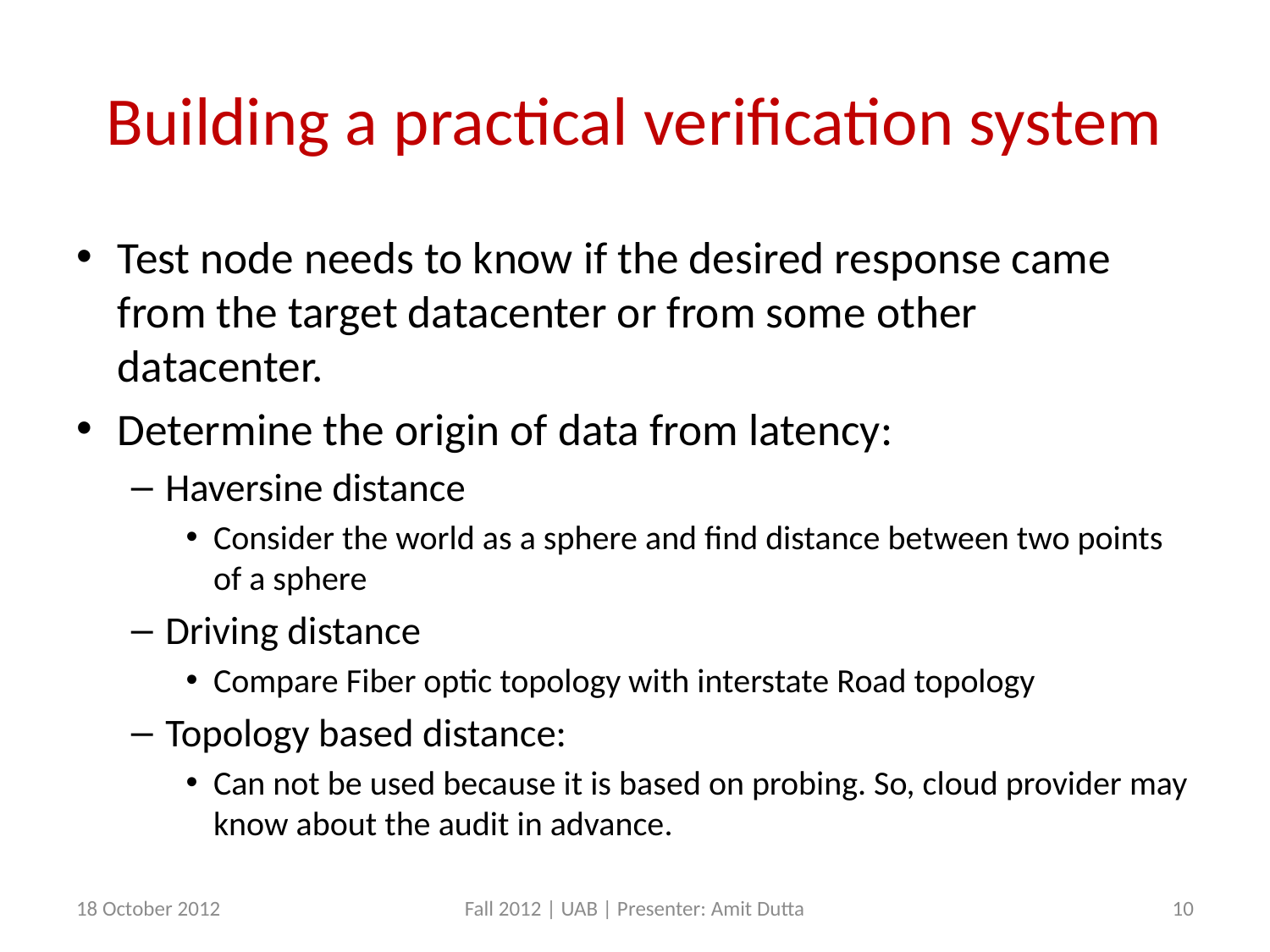

# Building a practical verification system
Test node needs to know if the desired response came from the target datacenter or from some other datacenter.
Determine the origin of data from latency:
Haversine distance
Consider the world as a sphere and find distance between two points of a sphere
Driving distance
Compare Fiber optic topology with interstate Road topology
Topology based distance:
Can not be used because it is based on probing. So, cloud provider may know about the audit in advance.
18 October 2012
Fall 2012 | UAB | Presenter: Amit Dutta
10